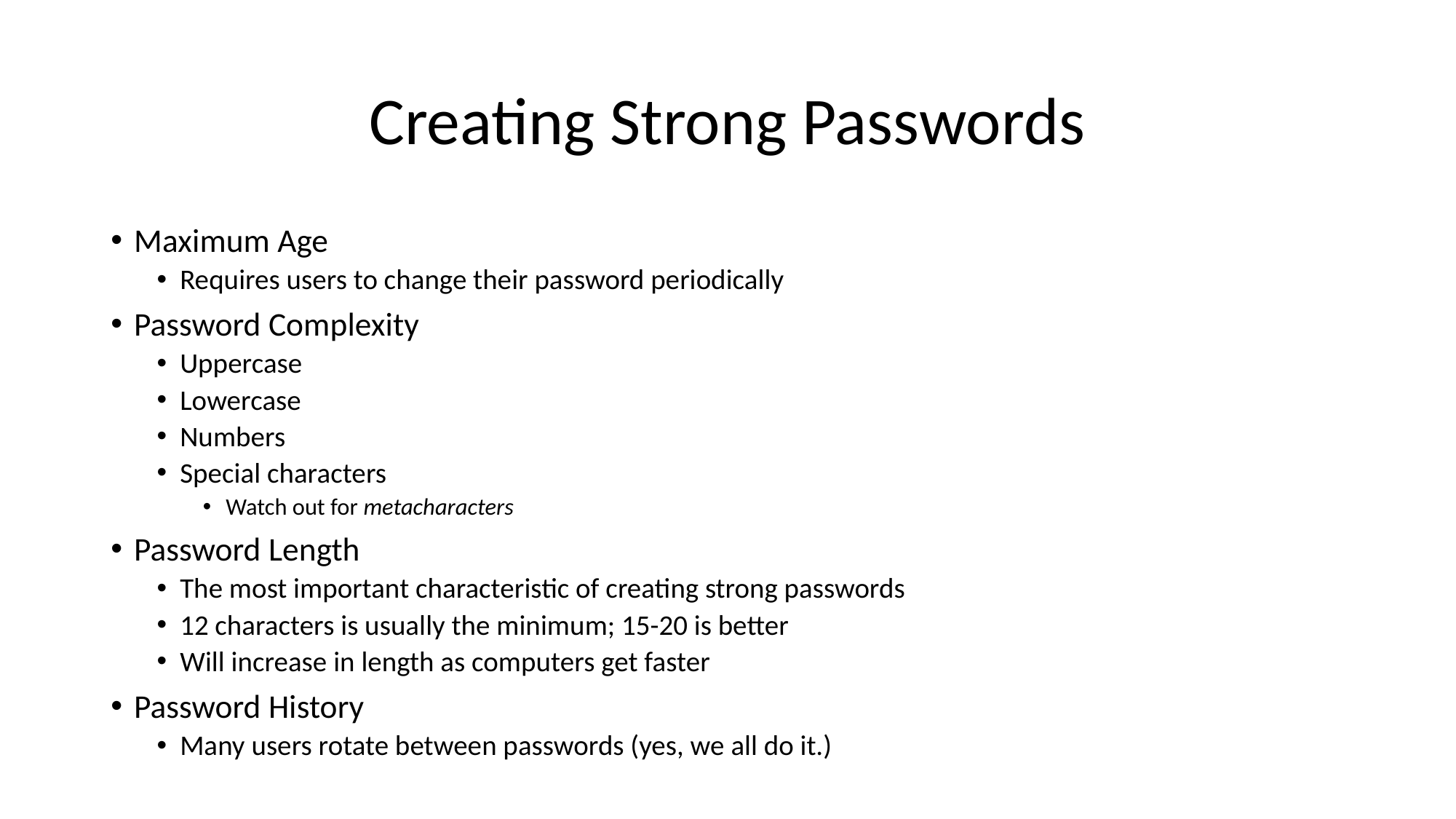

# Creating Strong Passwords
Maximum Age
Requires users to change their password periodically
Password Complexity
Uppercase
Lowercase
Numbers
Special characters
Watch out for metacharacters
Password Length
The most important characteristic of creating strong passwords
12 characters is usually the minimum; 15-20 is better
Will increase in length as computers get faster
Password History
Many users rotate between passwords (yes, we all do it.)